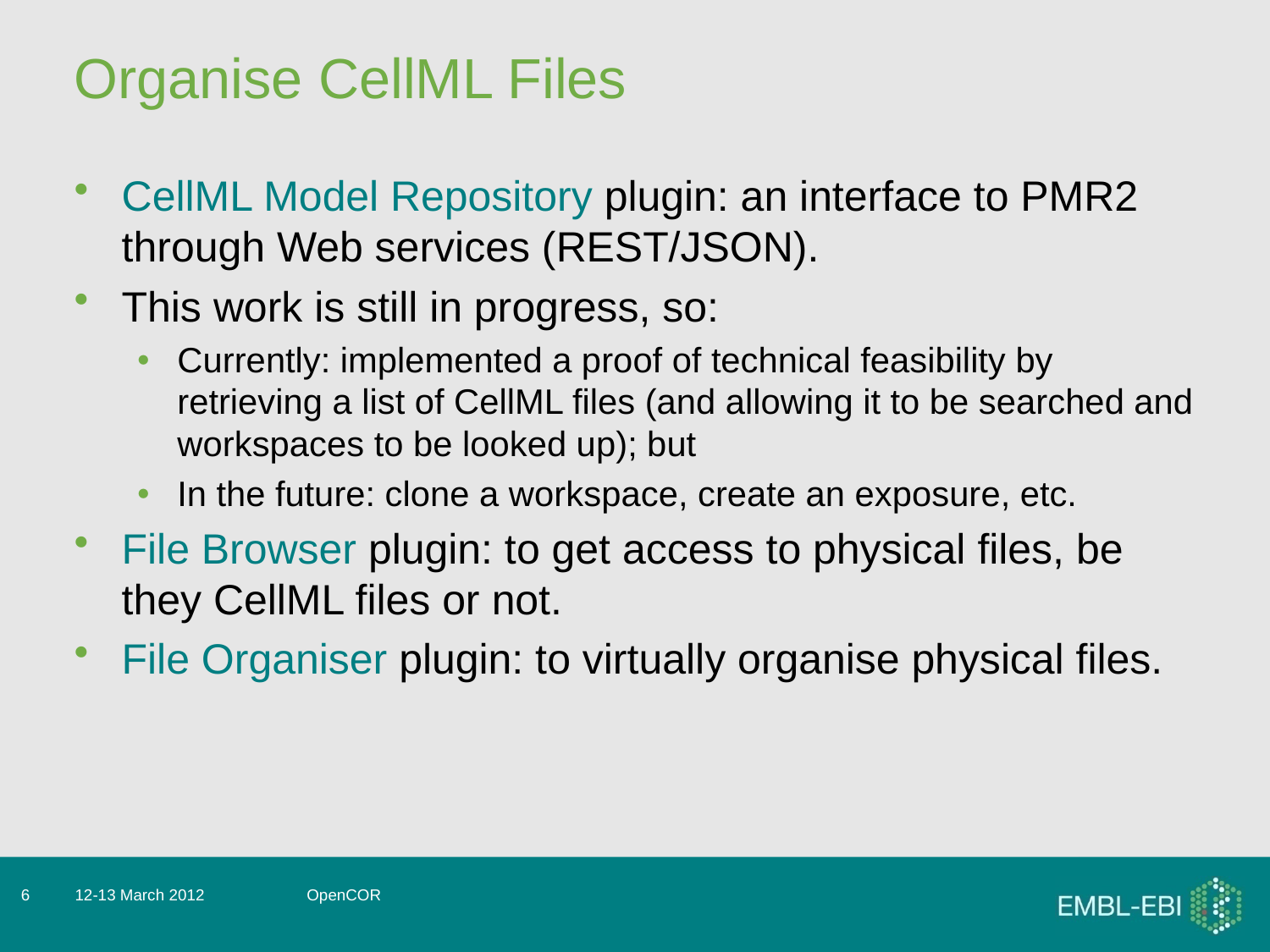

# Organise CellML Files
CellML Model Repository plugin: an interface to PMR2 through Web services (REST/JSON).
This work is still in progress, so:
Currently: implemented a proof of technical feasibility by retrieving a list of CellML files (and allowing it to be searched and workspaces to be looked up); but
In the future: clone a workspace, create an exposure, etc.
File Browser plugin: to get access to physical files, be they CellML files or not.
File Organiser plugin: to virtually organise physical files.
6
12-13 March 2012
OpenCOR